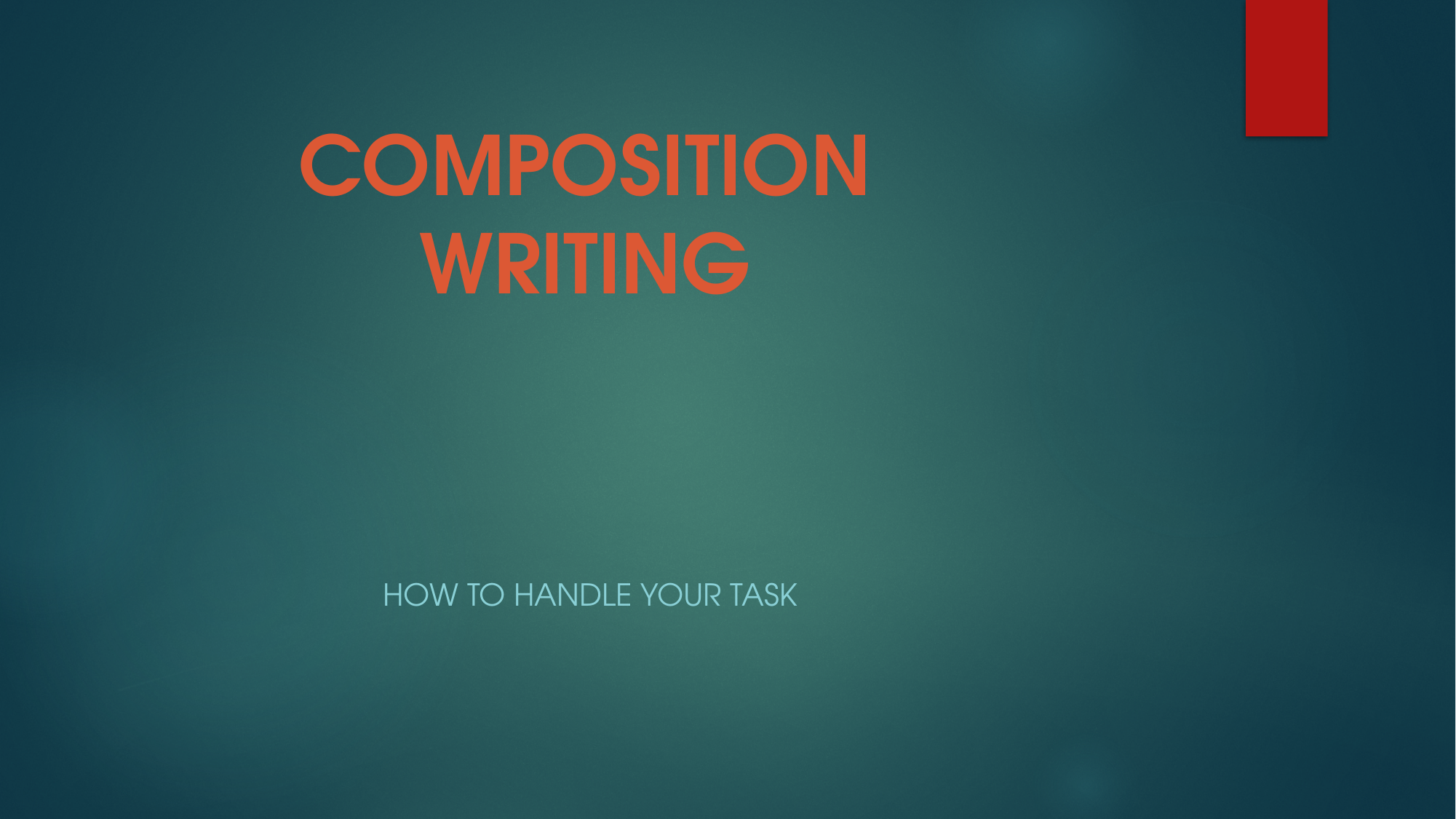

COMPOSITION WRITING
#
                            How to handle your task